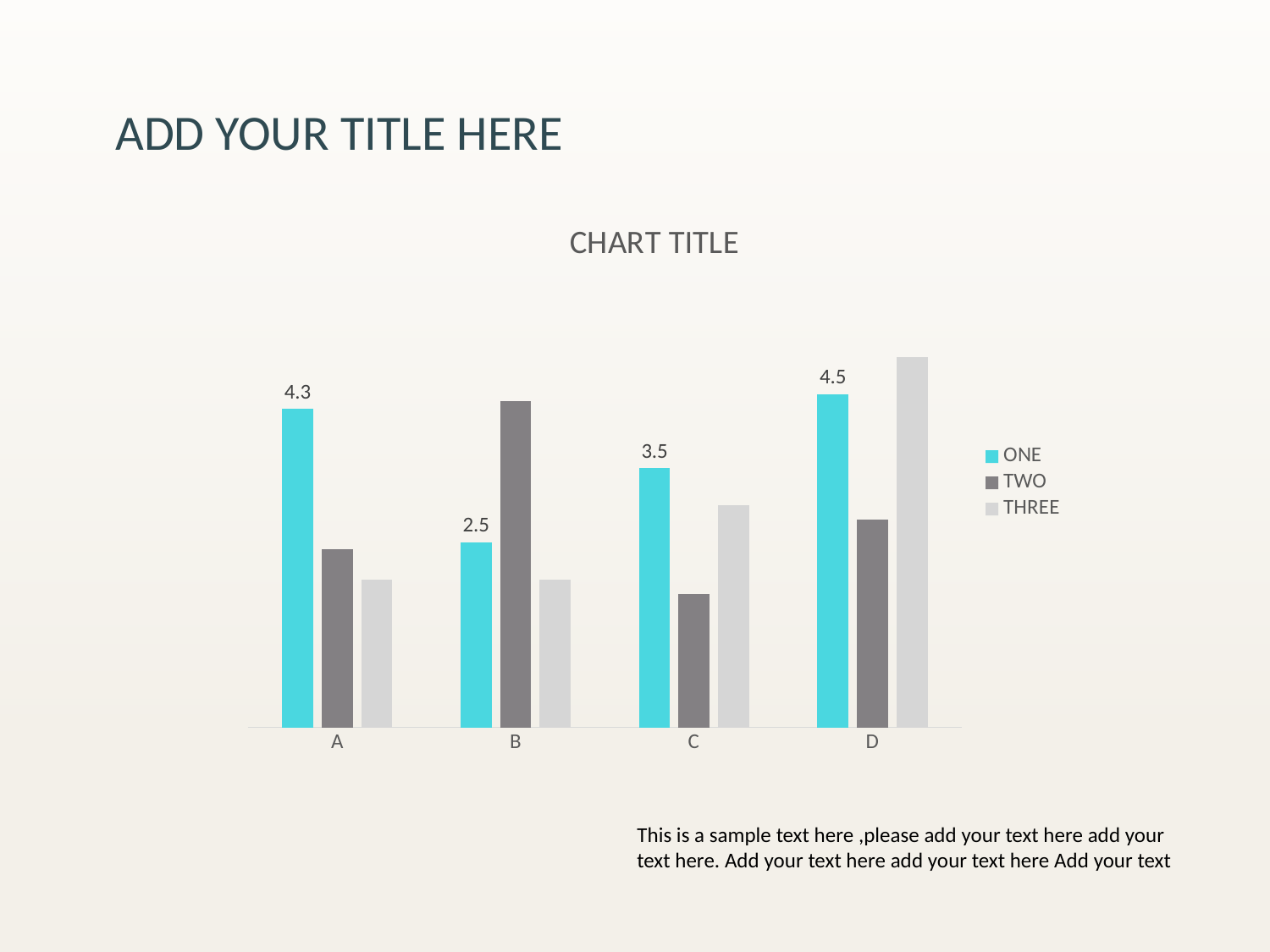

ADD YOUR TITLE HERE

### Chart: CHART TITLE

| Category | ONE | TWO | THREE |
|---|---|---|---|
| A | 4.3 | 2.4 | 2.0 |
| B | 2.5 | 4.4 | 2.0 |
| C | 3.5 | 1.8 | 3.0 |
| D | 4.5 | 2.8 | 5.0 |
This is a sample text here ,please add your text here add your text here. Add your text here add your text here Add your text